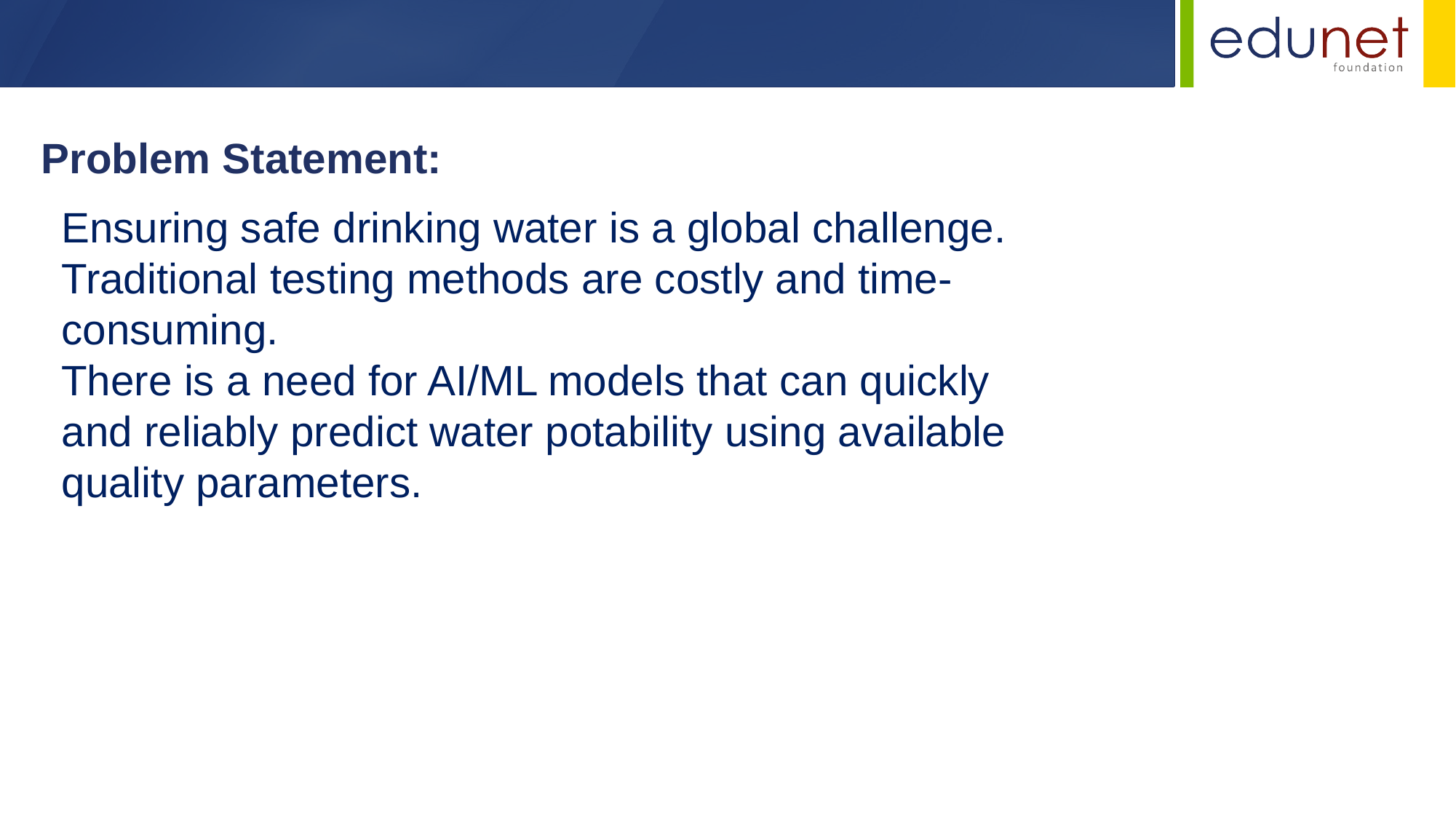

Problem Statement:
Ensuring safe drinking water is a global challenge.
Traditional testing methods are costly and time-consuming.
There is a need for AI/ML models that can quickly and reliably predict water potability using available quality parameters.